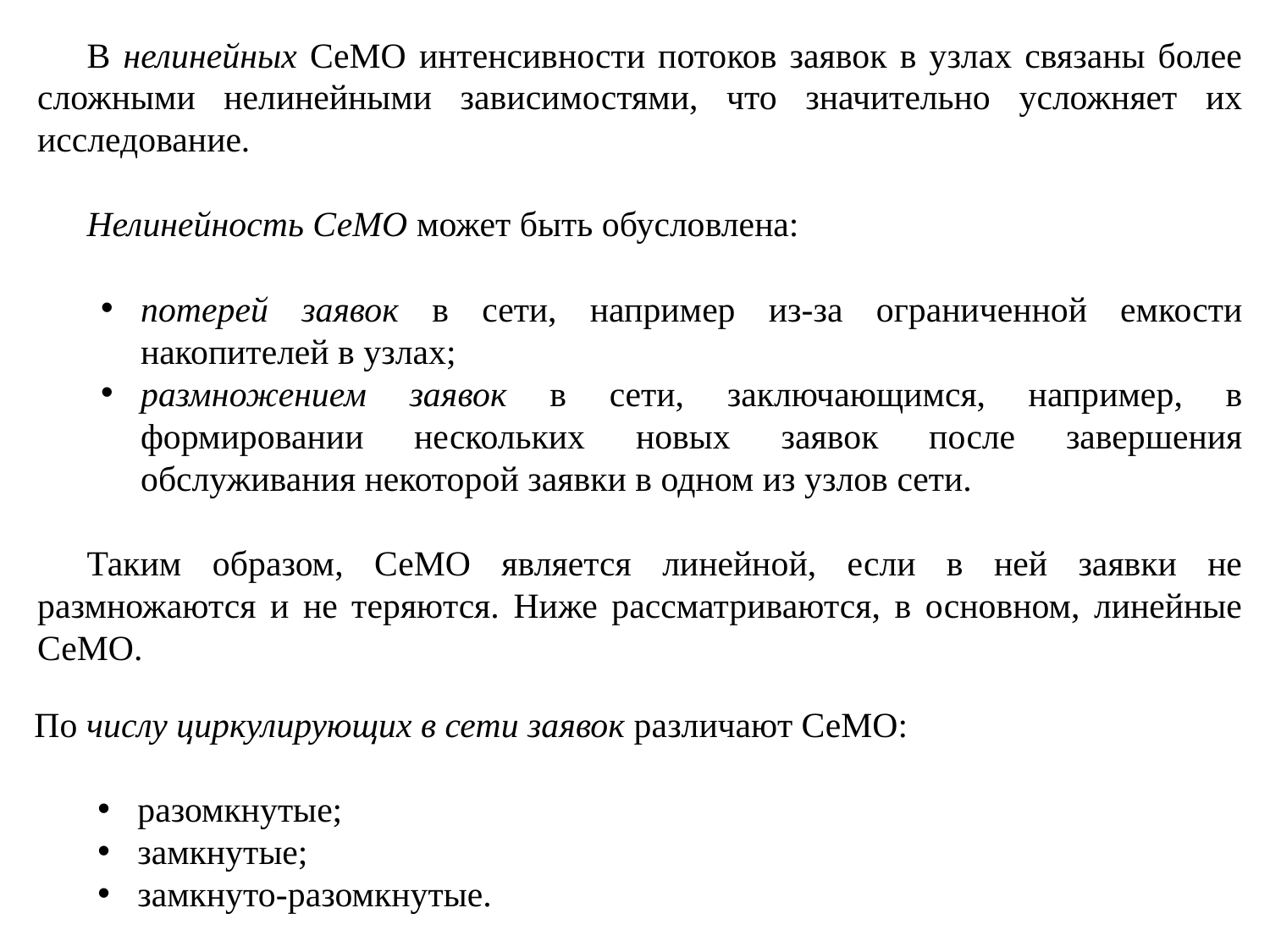

В нелинейных СеМО интенсивности потоков заявок в узлах связаны более сложными нелинейными зависимостями, что значительно усложняет их исследование.

Нелинейность СеМО может быть обусловлена:

потерей заявок в сети, например из-за ограниченной емкости накопителей в узлах;
размножением заявок в сети, заключающимся, например, в формировании нескольких новых заявок после завершения обслуживания некоторой заявки в одном из узлов сети.

Таким образом, СеМО является линейной, если в ней заявки не размножаются и не теряются. Ниже рассматриваются, в основном, линейные СеМО.
По числу циркулирующих в сети заявок различают СеМО:

разомкнутые;
замкнутые;
замкнуто-разомкнутые.